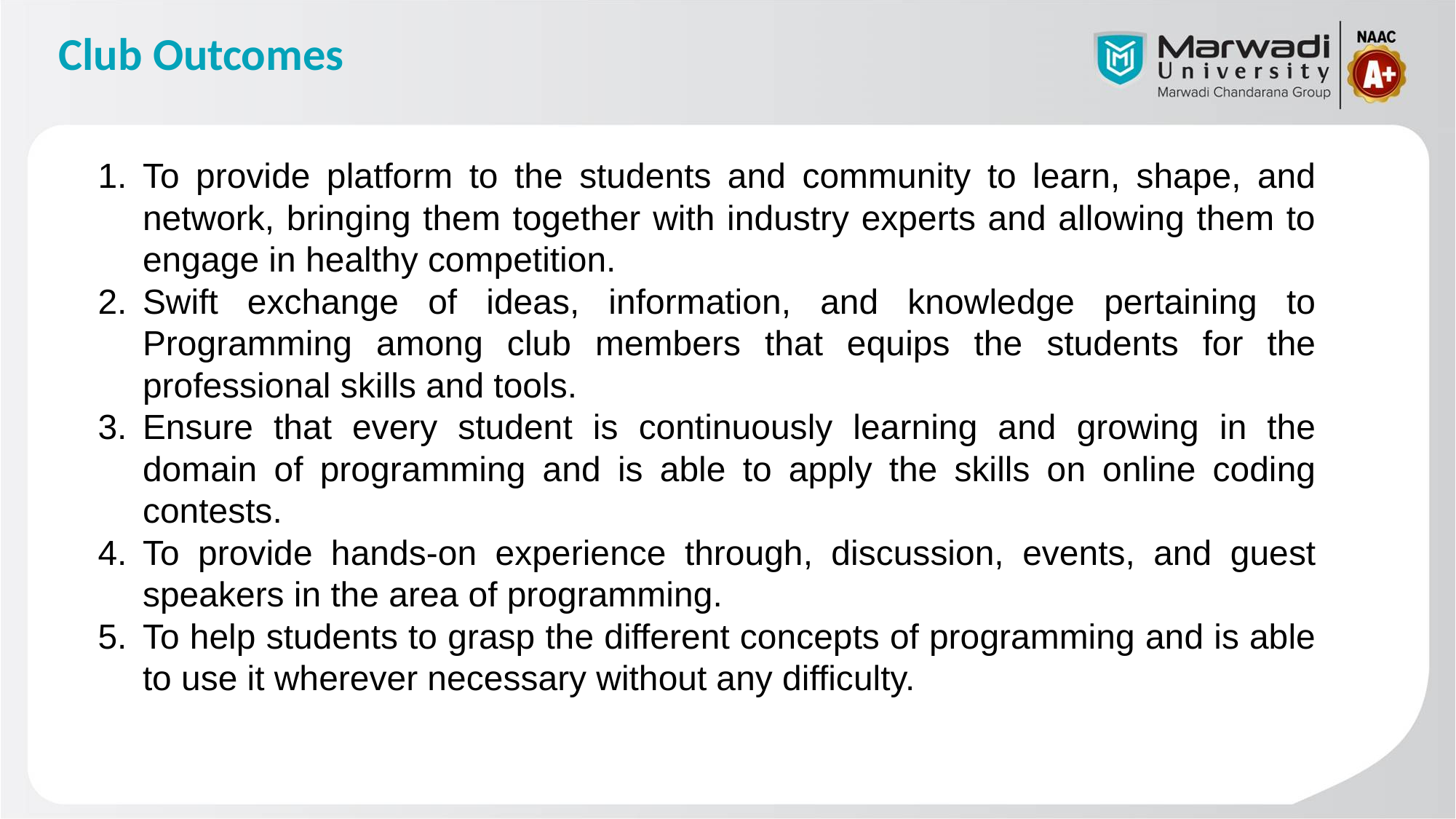

# Club Outcomes

To provide platform to the students and community to learn, shape, and network, bringing them together with industry experts and allowing them to engage in healthy competition.
Swift exchange of ideas, information, and knowledge pertaining to Programming among club members that equips the students for the professional skills and tools.
Ensure that every student is continuously learning and growing in the domain of programming and is able to apply the skills on online coding contests.
To provide hands-on experience through, discussion, events, and guest speakers in the area of programming.
To help students to grasp the different concepts of programming and is able to use it wherever necessary without any difficulty.